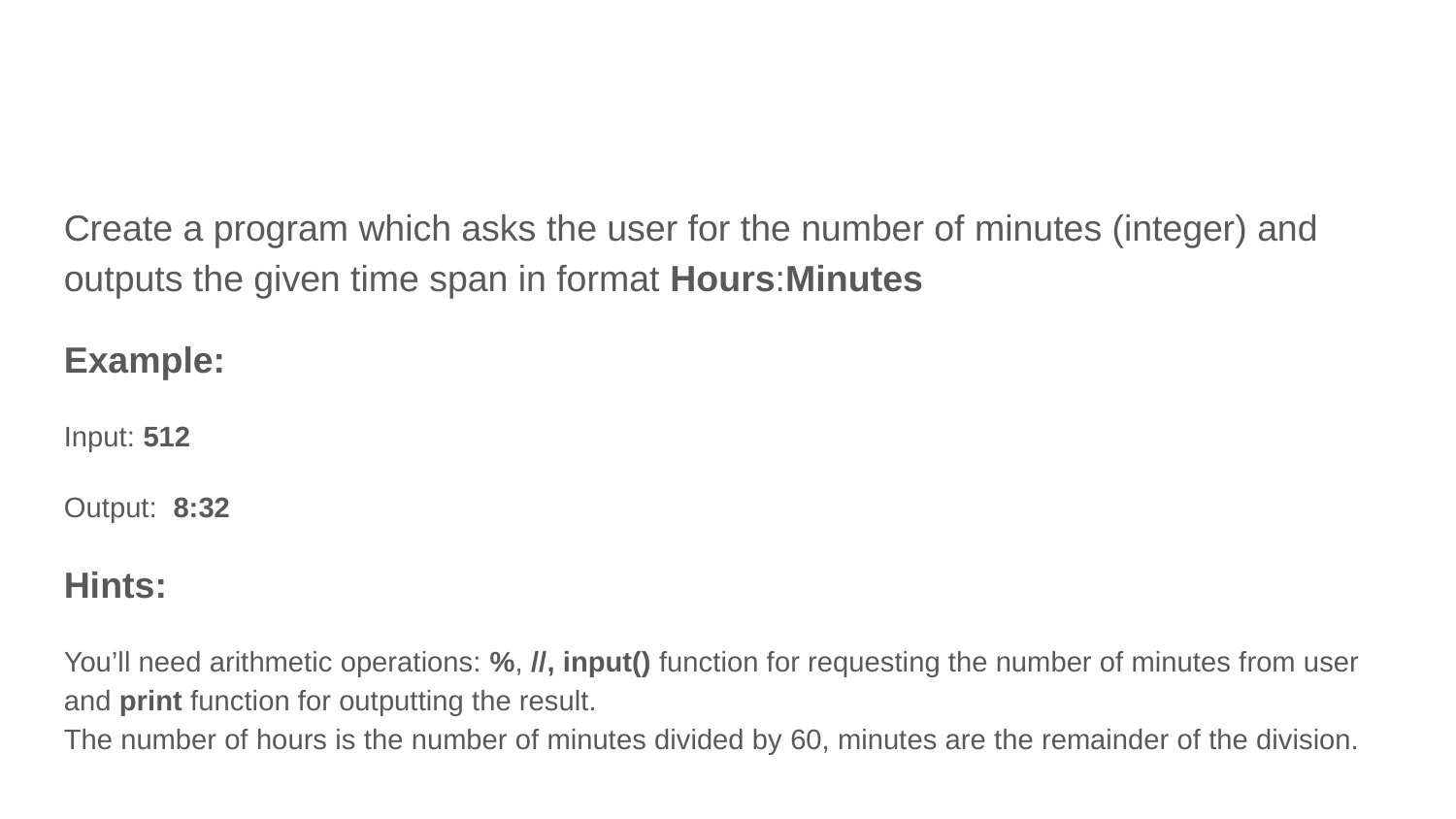

Create a program which asks the user for the number of minutes (integer) and outputs the given time span in format Hours:Minutes
Example:
Input: 512
Output:  8:32
Hints:
You’ll need arithmetic operations: %, //, input() function for requesting the number of minutes from user and print function for outputting the result.
The number of hours is the number of minutes divided by 60, minutes are the remainder of the division.